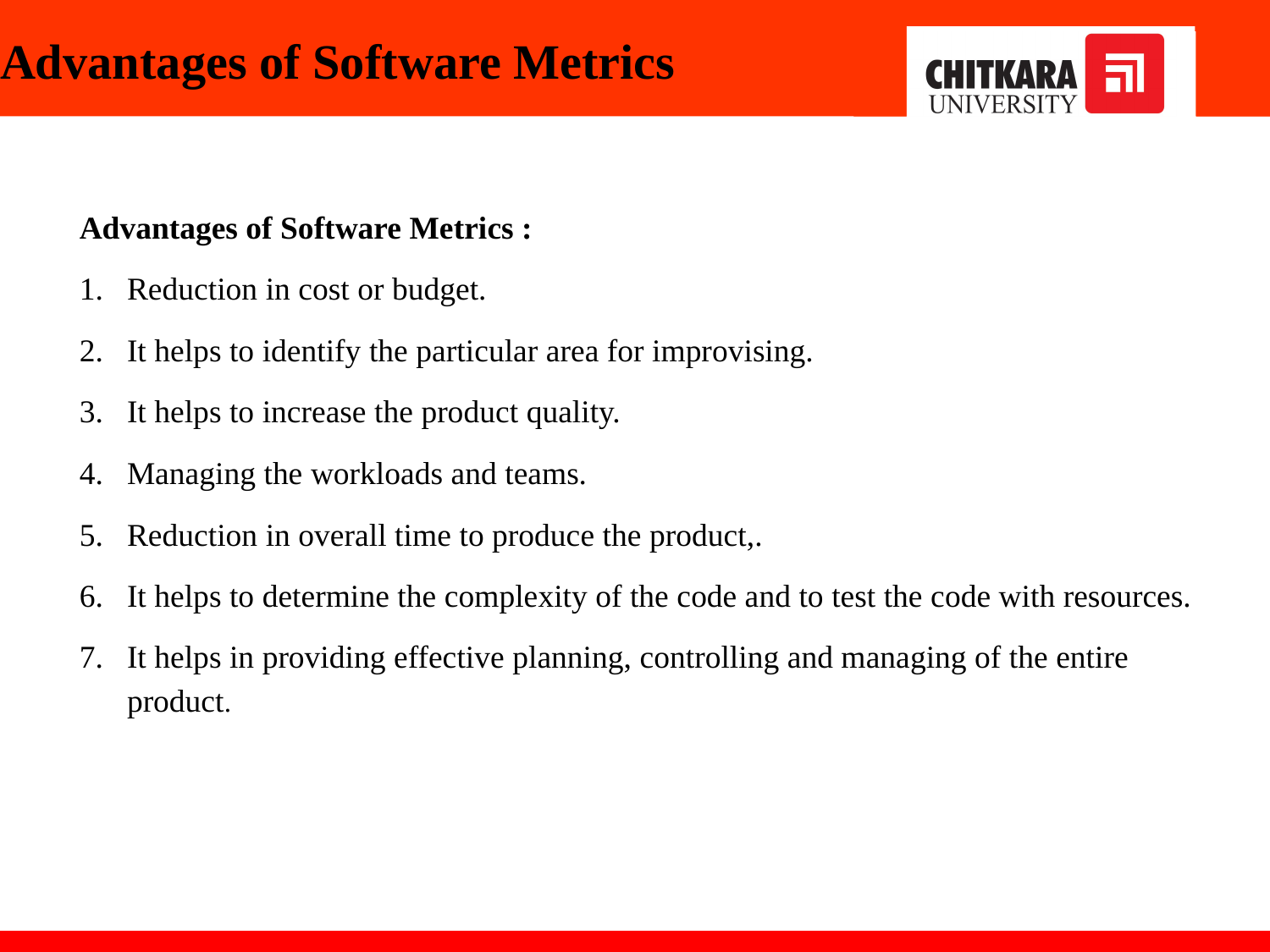

# Advantages of Software Metrics
Advantages of Software Metrics :
Reduction in cost or budget.
It helps to identify the particular area for improvising.
It helps to increase the product quality.
Managing the workloads and teams.
Reduction in overall time to produce the product,.
It helps to determine the complexity of the code and to test the code with resources.
It helps in providing effective planning, controlling and managing of the entire product.